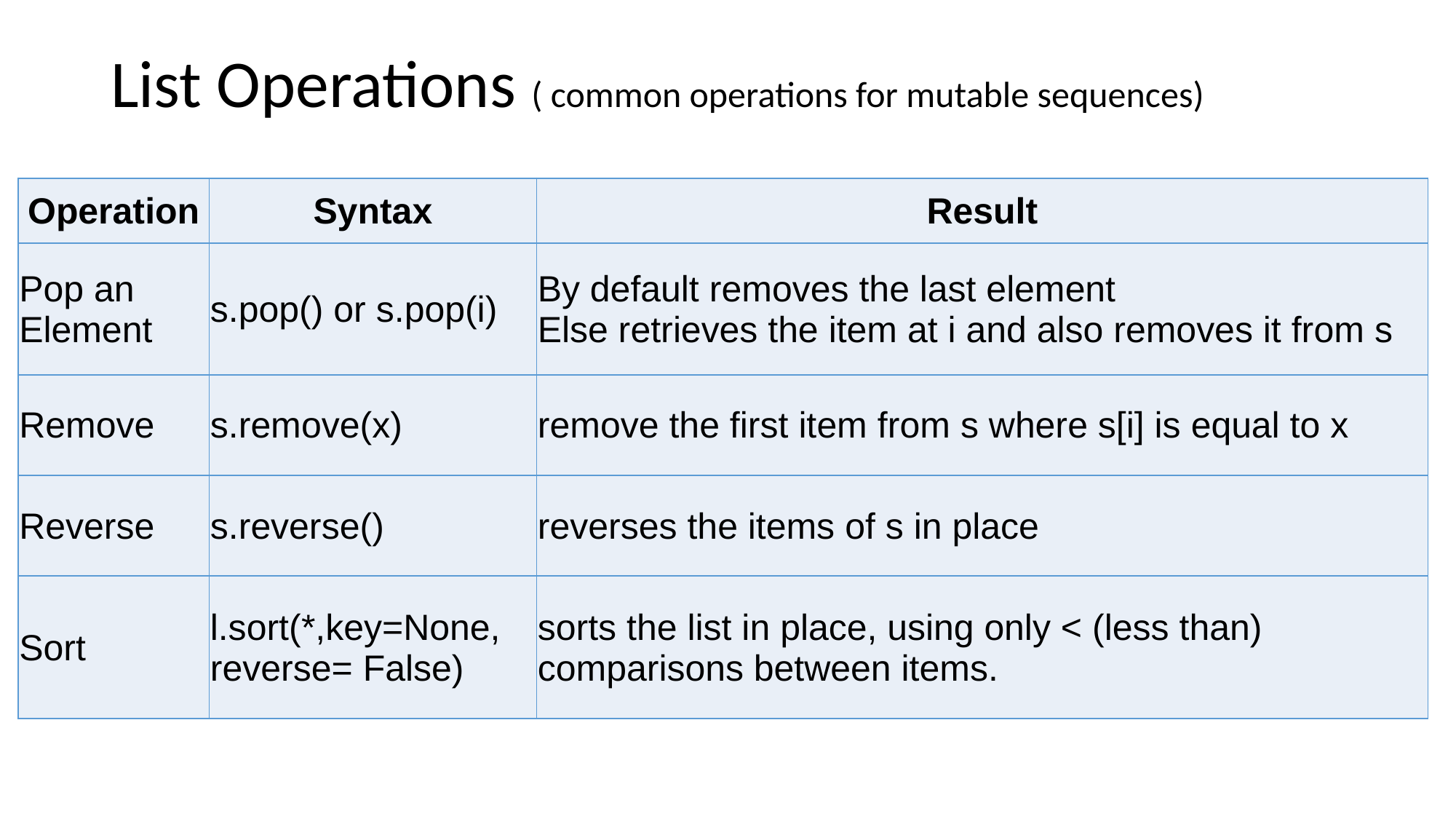

# List Operations ( common operations for mutable sequences)
| Operation | Syntax | Result |
| --- | --- | --- |
| Pop an Element | s.pop() or s.pop(i) | By default removes the last element Else retrieves the item at i and also removes it from s |
| Remove | s.remove(x) | remove the first item from s where s[i] is equal to x |
| Reverse | s.reverse() | reverses the items of s in place |
| Sort | l.sort(\*,key=None, reverse= False) | sorts the list in place, using only < (less than) comparisons between items. |